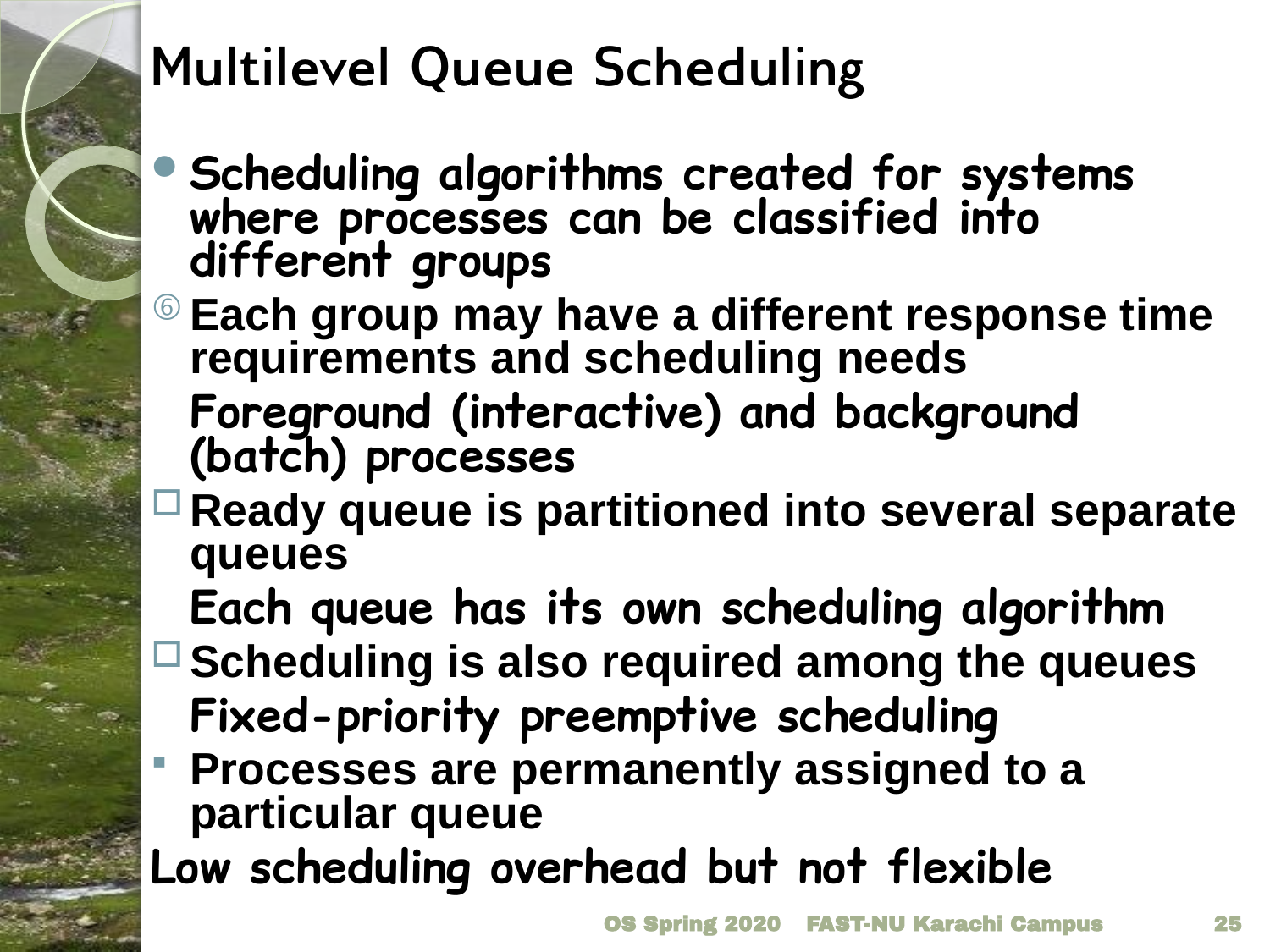

# Multilevel Queue Scheduling
Scheduling algorithms created for systems where processes can be classified into different groups
Each group may have a different response time requirements and scheduling needs
		Foreground (interactive) and background 	(batch) processes
Ready queue is partitioned into several separate queues
		Each queue has its own scheduling algorithm
Scheduling is also required among the queues
		Fixed-priority preemptive scheduling
Processes are permanently assigned to a particular queue
	Low scheduling overhead but not flexible
OS Spring 2020
FAST-NU Karachi Campus
25